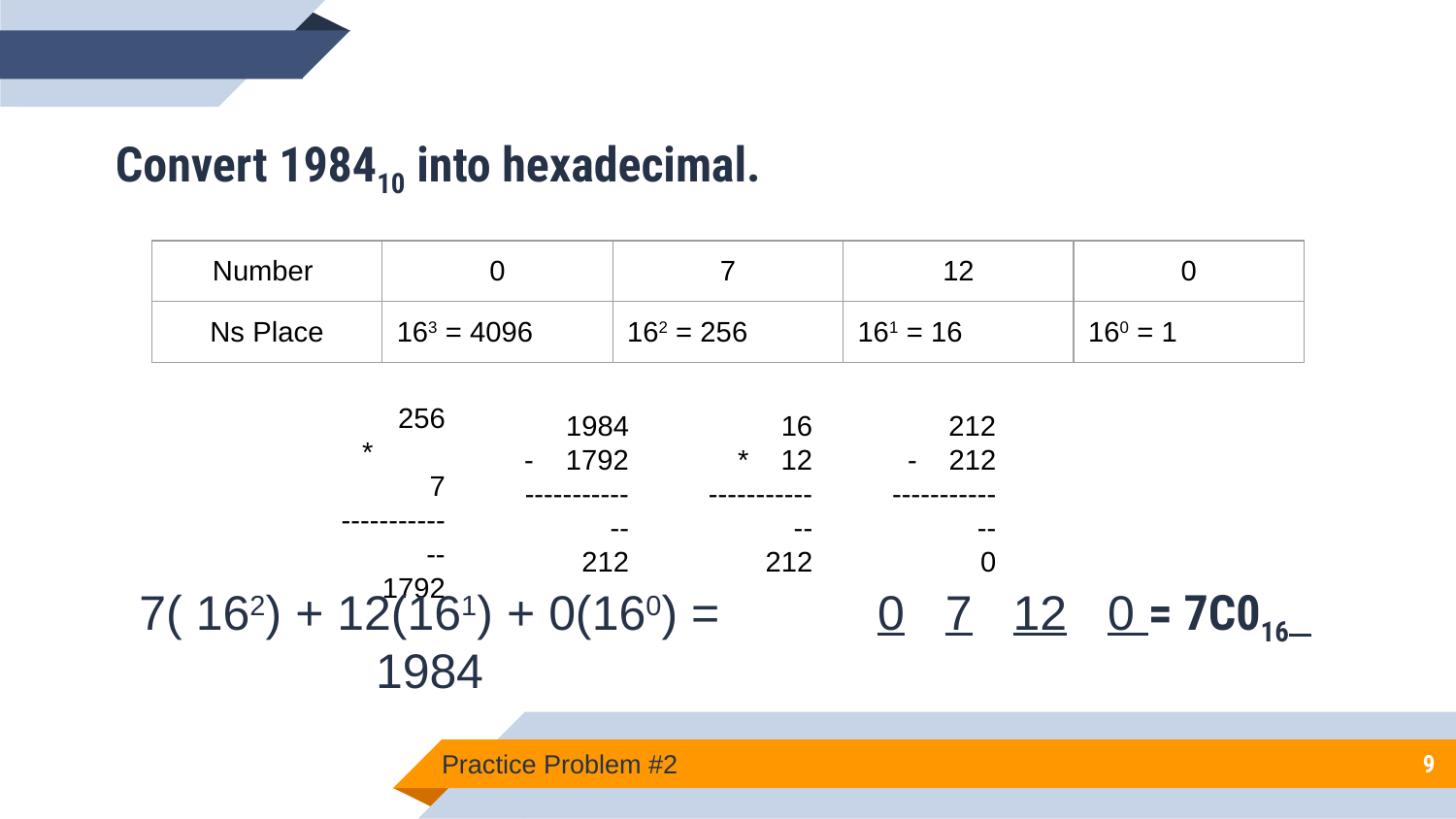

Convert 198410 into hexadecimal.

| Number | 0 | 7 | 12 | 0 |
| --- | --- | --- | --- | --- |
| Ns Place | 163 = 4096 | 162 = 256 | 161 = 16 | 160 = 1 |
256
*          7
-------------
1792
1984
-    1792
-------------
212
16
*    12
-------------
212
212
-    212
-------------
0
7( 162) + 12(161) + 0(160) = 1984
0   7   12   0 = 7C016
Practice Problem #2
9